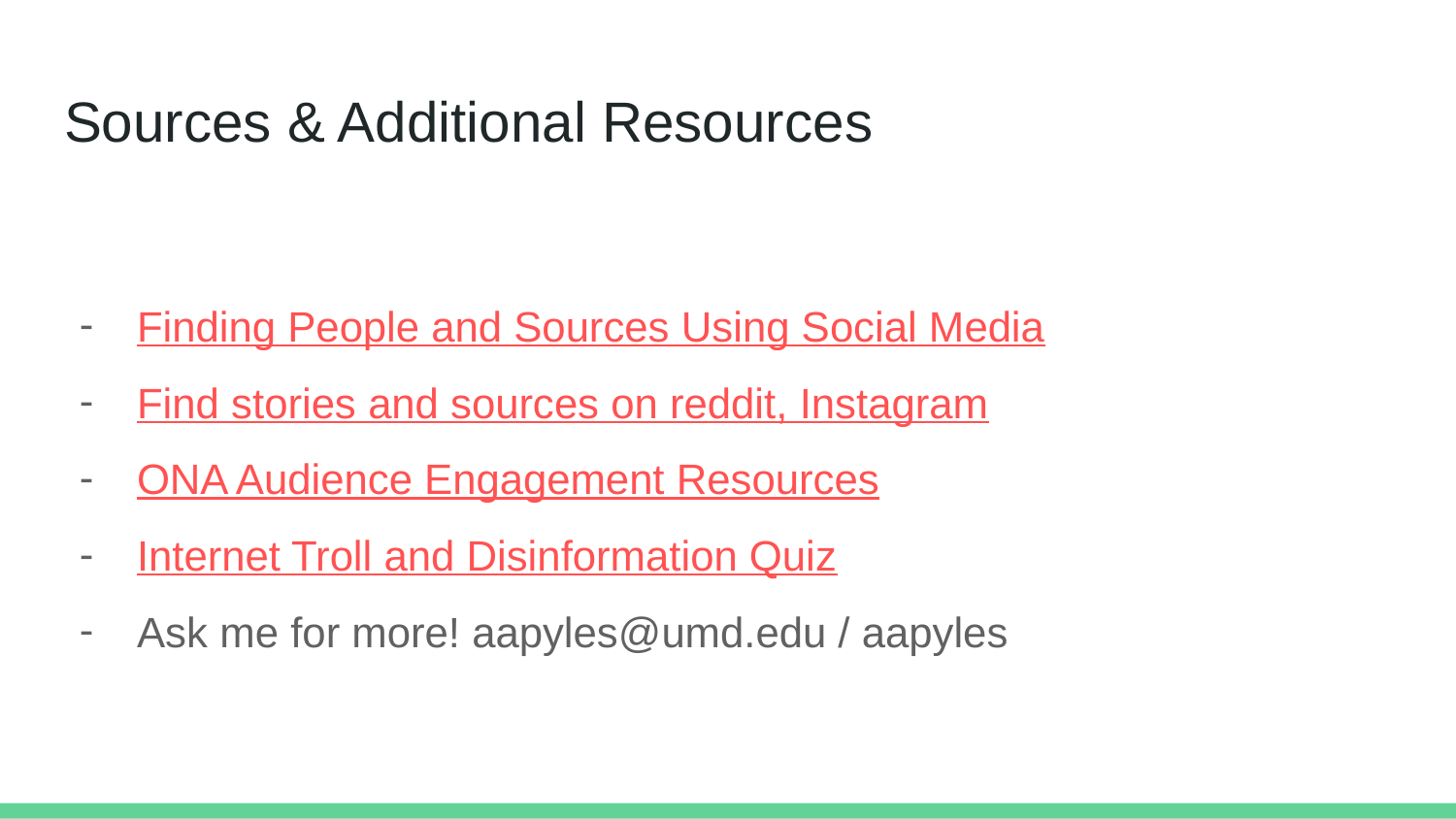

# Sources & Additional Resources

Finding People and Sources Using Social Media
Find stories and sources on reddit, Instagram
ONA Audience Engagement Resources
Internet Troll and Disinformation Quiz
Ask me for more! aapyles@umd.edu / aapyles